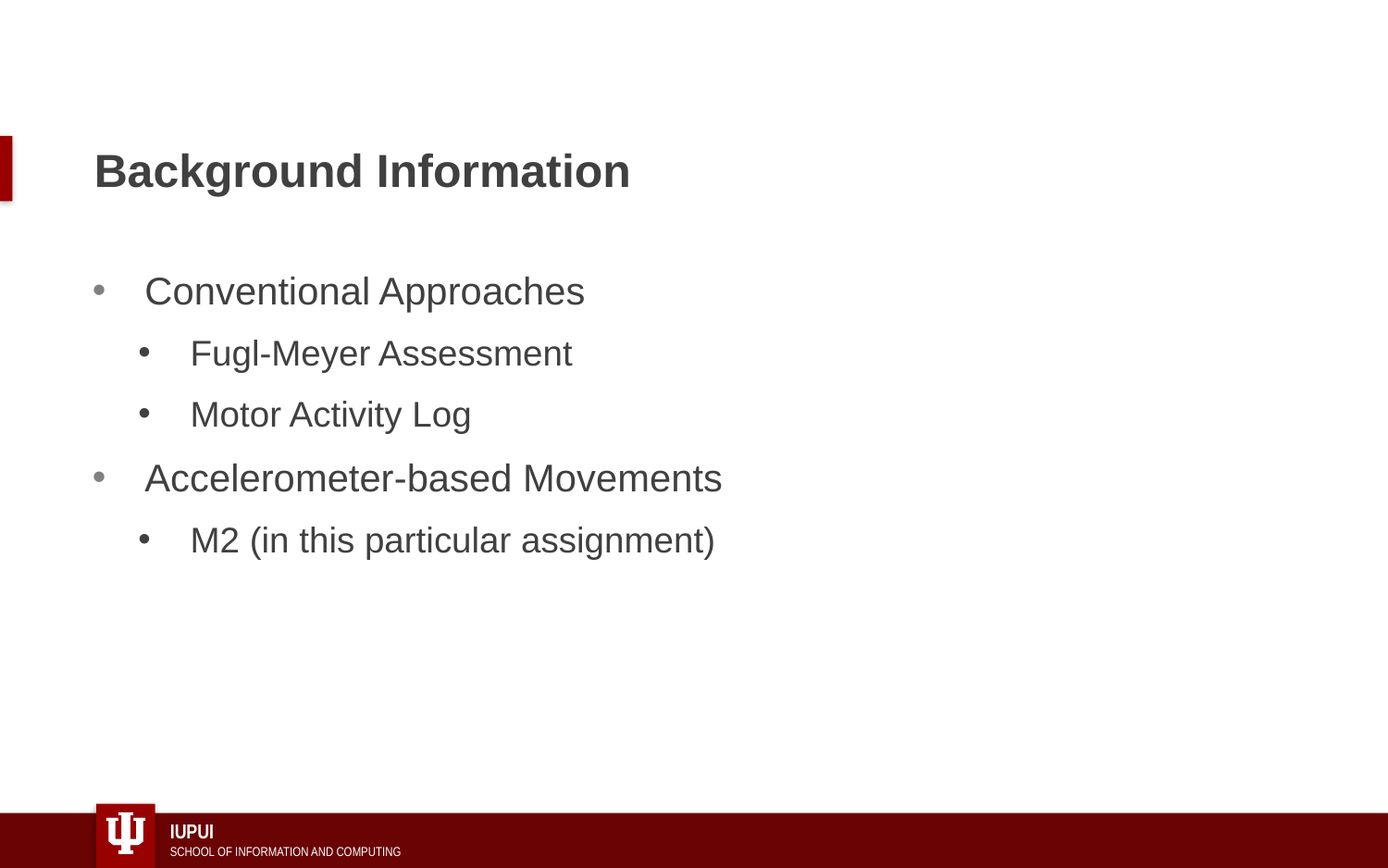

# Background Information
Conventional Approaches
Fugl-Meyer Assessment
Motor Activity Log
Accelerometer-based Movements
M2 (in this particular assignment)